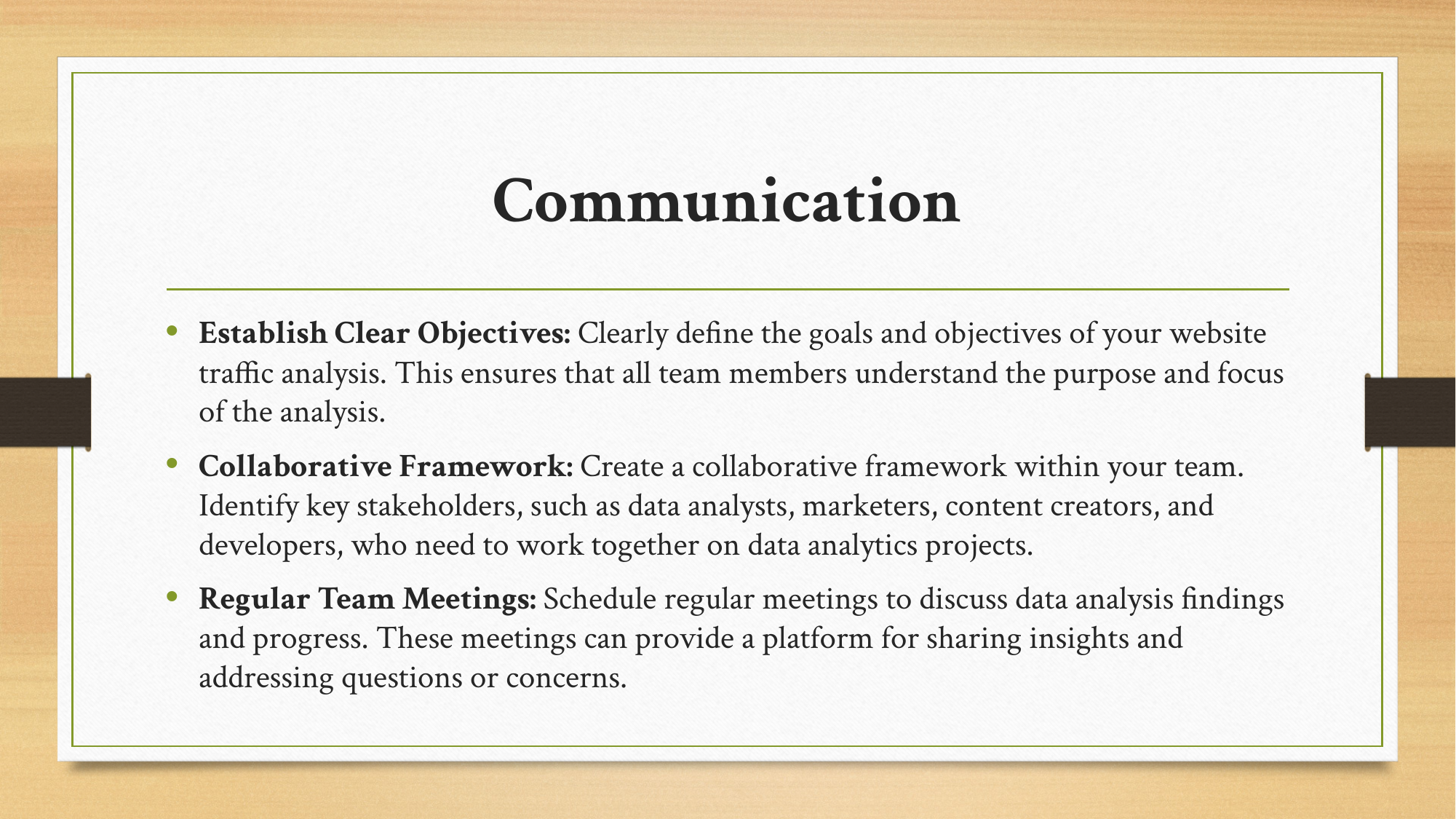

# Communication
Establish Clear Objectives: Clearly define the goals and objectives of your website traffic analysis. This ensures that all team members understand the purpose and focus of the analysis.
Collaborative Framework: Create a collaborative framework within your team. Identify key stakeholders, such as data analysts, marketers, content creators, and developers, who need to work together on data analytics projects.
Regular Team Meetings: Schedule regular meetings to discuss data analysis findings and progress. These meetings can provide a platform for sharing insights and addressing questions or concerns.